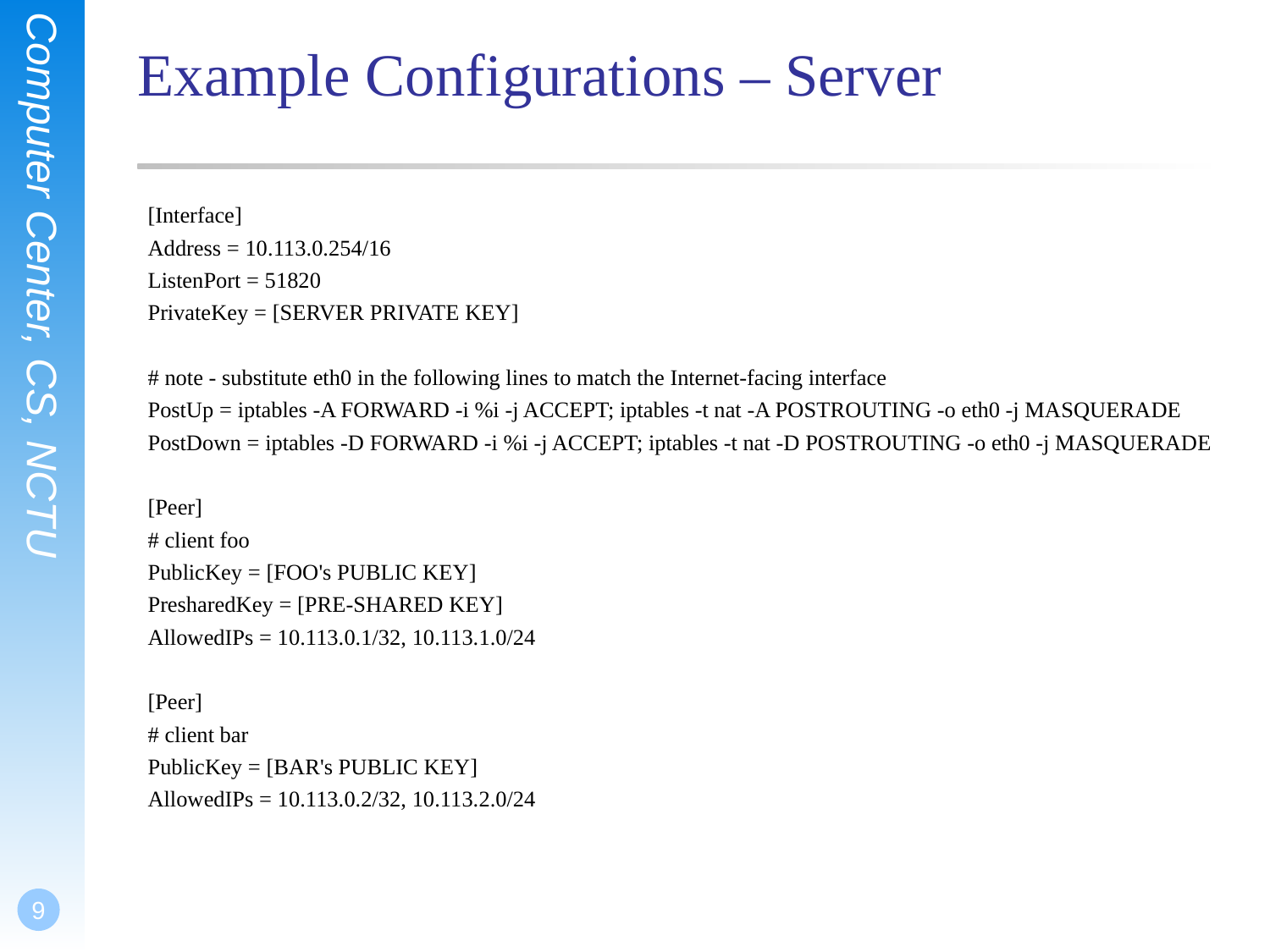

# Example Configurations – Server
[Interface]
Address = 10.113.0.254/16
ListenPort = 51820
PrivateKey = [SERVER PRIVATE KEY]

# note - substitute eth0 in the following lines to match the Internet-facing interface
PostUp = iptables -A FORWARD -i %i -j ACCEPT; iptables -t nat -A POSTROUTING -o eth0 -j MASQUERADE
PostDown = iptables -D FORWARD -i %i -j ACCEPT; iptables -t nat -D POSTROUTING -o eth0 -j MASQUERADE

[Peer]
# client foo
PublicKey = [FOO's PUBLIC KEY]
PresharedKey = [PRE-SHARED KEY]
AllowedIPs = 10.113.0.1/32, 10.113.1.0/24

[Peer]
# client bar
PublicKey = [BAR's PUBLIC KEY]
AllowedIPs = 10.113.0.2/32, 10.113.2.0/24